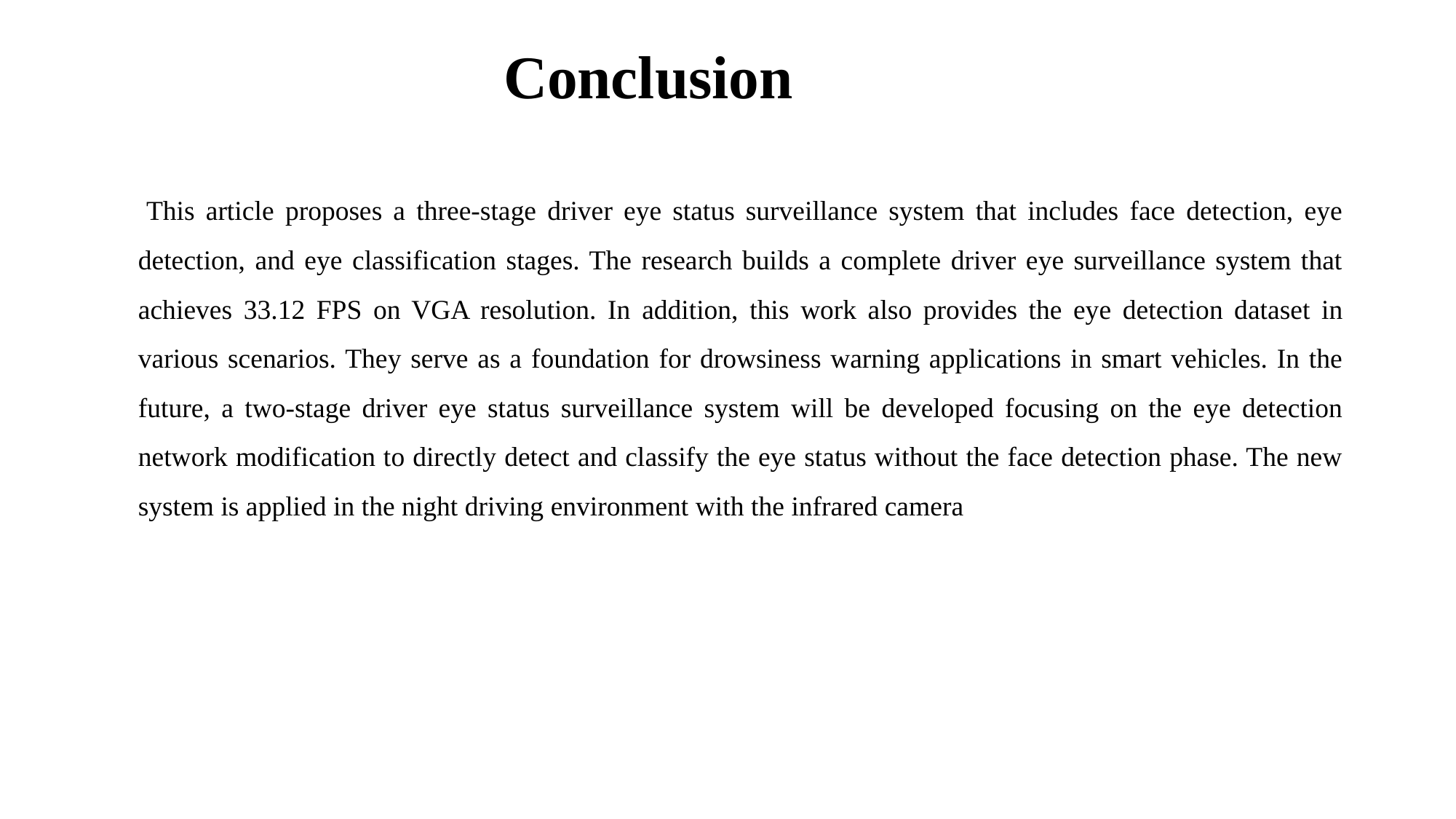

# Conclusion
   This article proposes a three-stage driver eye status surveillance system that includes face detection, eye detection, and eye classification stages. The research builds a complete driver eye surveillance system that achieves 33.12 FPS on VGA resolution. In addition, this work also provides the eye detection dataset in various scenarios. They serve as a foundation for drowsiness warning applications in smart vehicles. In the future, a two-stage driver eye status surveillance system will be developed focusing on the eye detection network modification to directly detect and classify the eye status without the face detection phase. The new system is applied in the night driving environment with the infrared camera